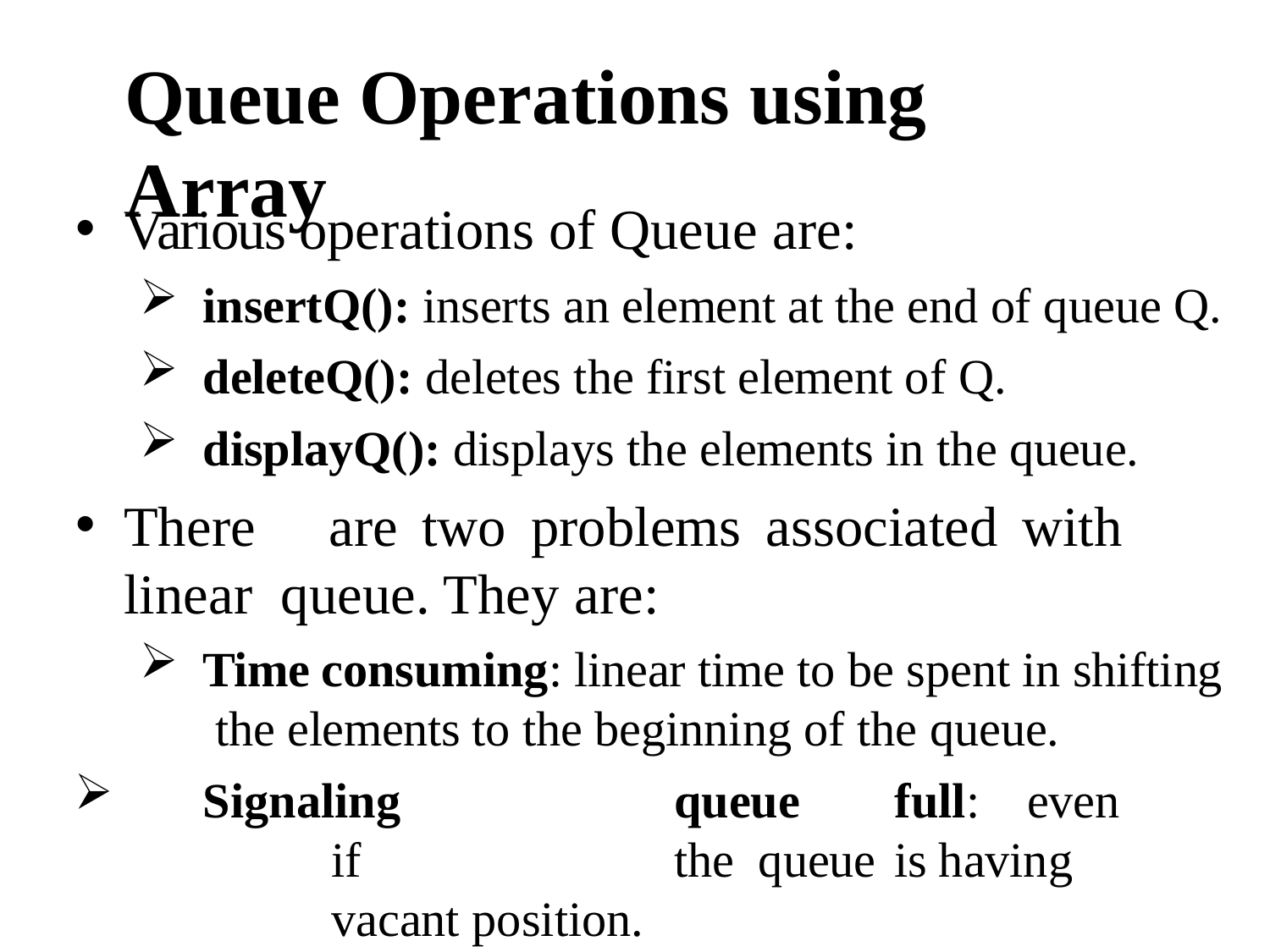

# Queue Operations using Array
Various operations of Queue are:
insertQ(): inserts an element at the end of queue Q.
deleteQ(): deletes the first element of Q.
displayQ(): displays the elements in the queue.
There	are	two	problems	associated	with	linear  queue. They are:
Time consuming: linear time to be spent in shifting  the elements to the beginning of the queue.
Signaling	queue	full:	even	if	the  queue	is	having	vacant position.